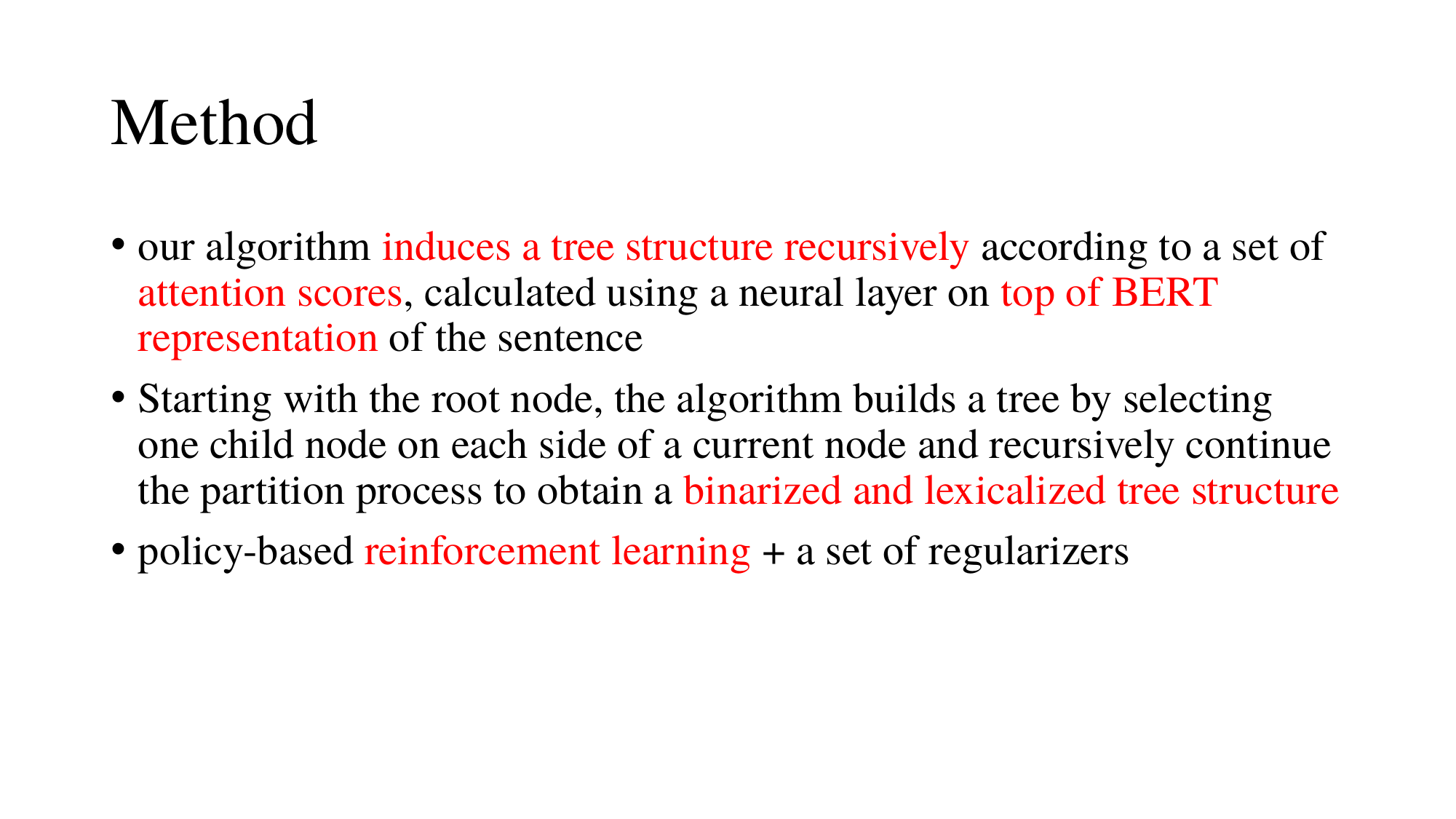

# Method
our algorithm induces a tree structure recursively according to a set of attention scores, calculated using a neural layer on top of BERT representation of the sentence
Starting with the root node, the algorithm builds a tree by selecting one child node on each side of a current node and recursively continue the partition process to obtain a binarized and lexicalized tree structure
policy-based reinforcement learning + a set of regularizers